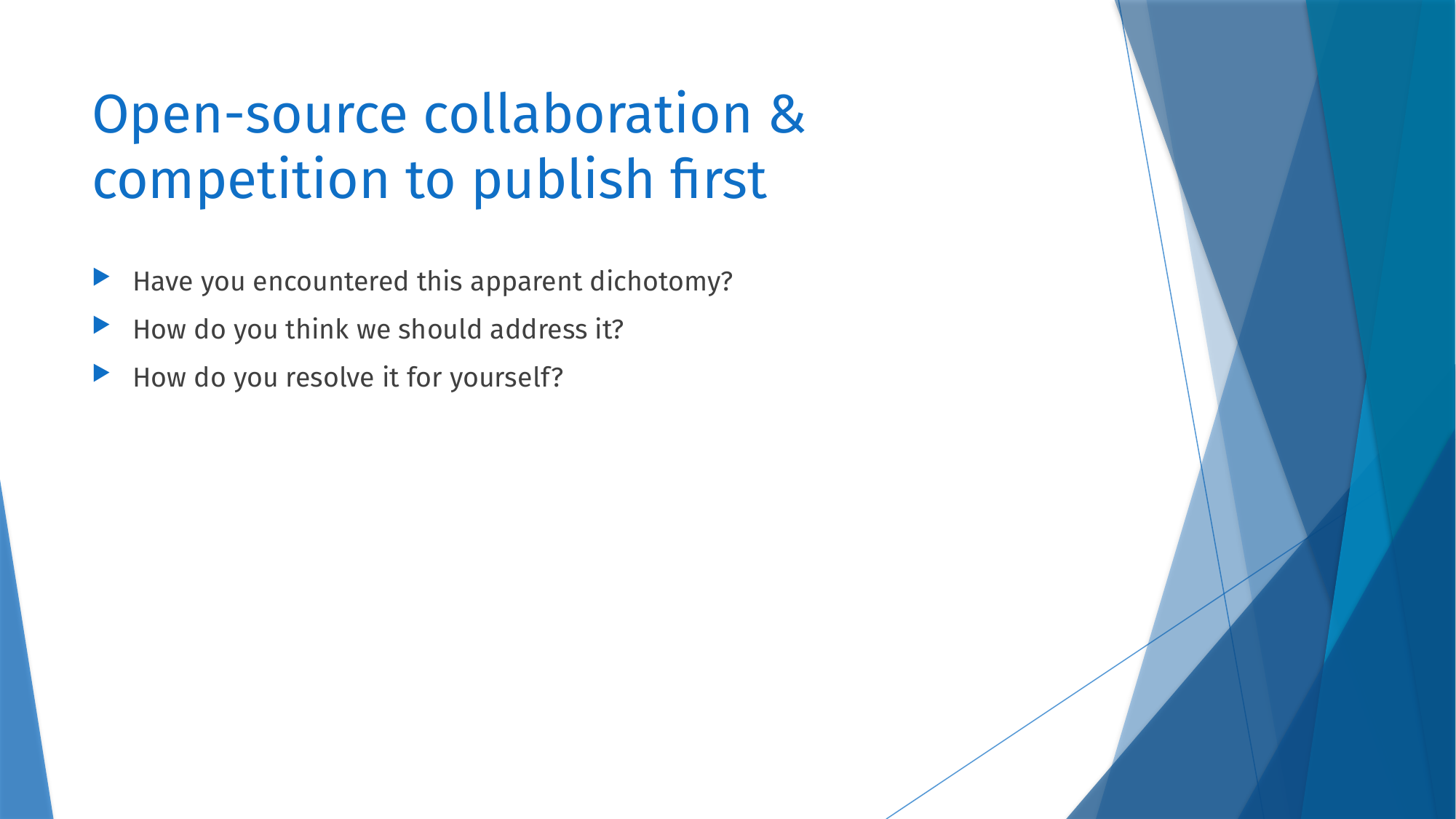

# Open-source collaboration & competition to publish first
Have you encountered this apparent dichotomy?
How do you think we should address it?
How do you resolve it for yourself?